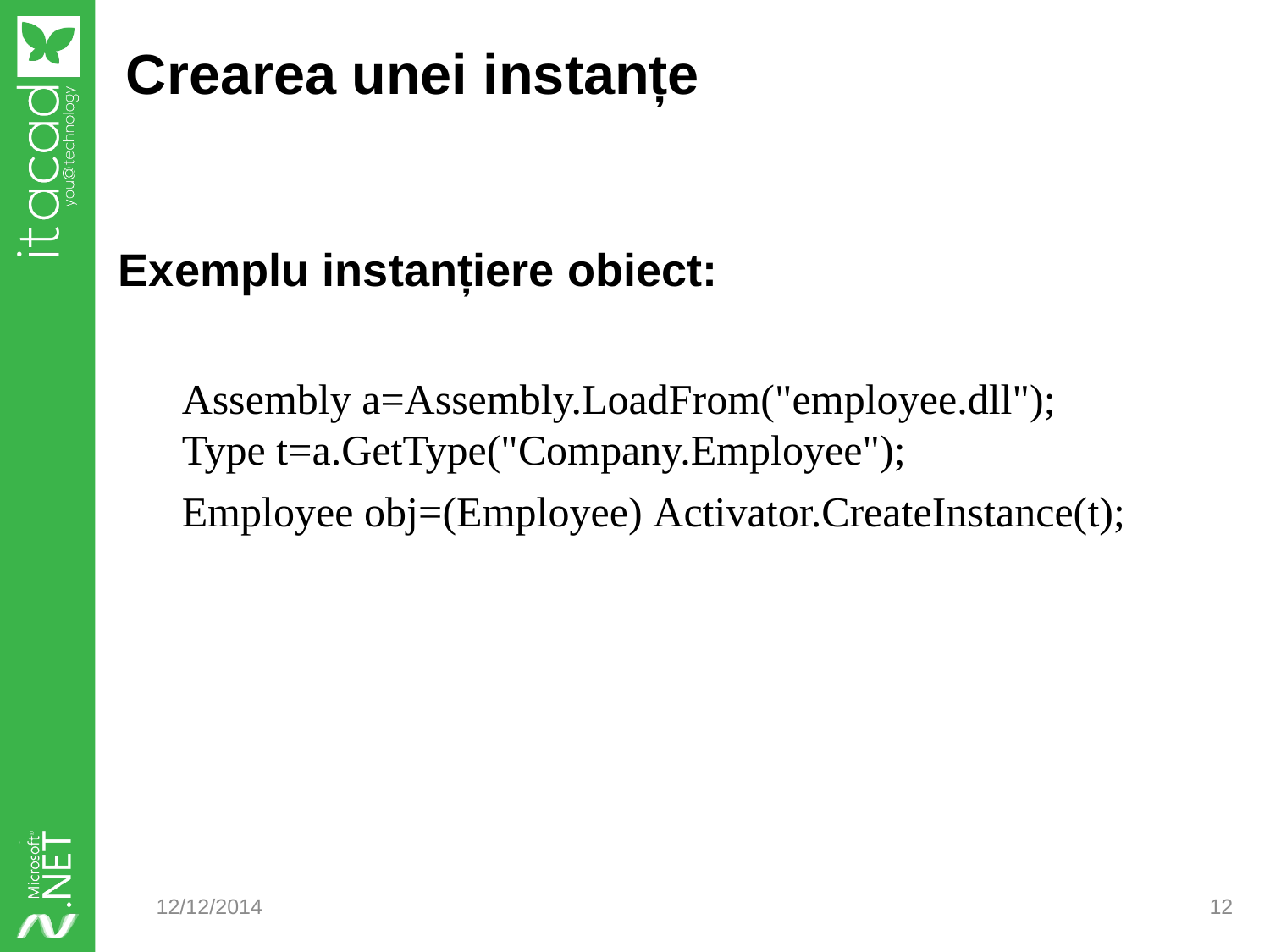

# Crearea unei instanțe

Exemplu instanțiere obiect:

      Assembly a=Assembly.LoadFrom("employee.dll");
      Type t=a.GetType("Company.Employee");
      Employee obj=(Employee) Activator.CreateInstance(t);

12/12/2014
12